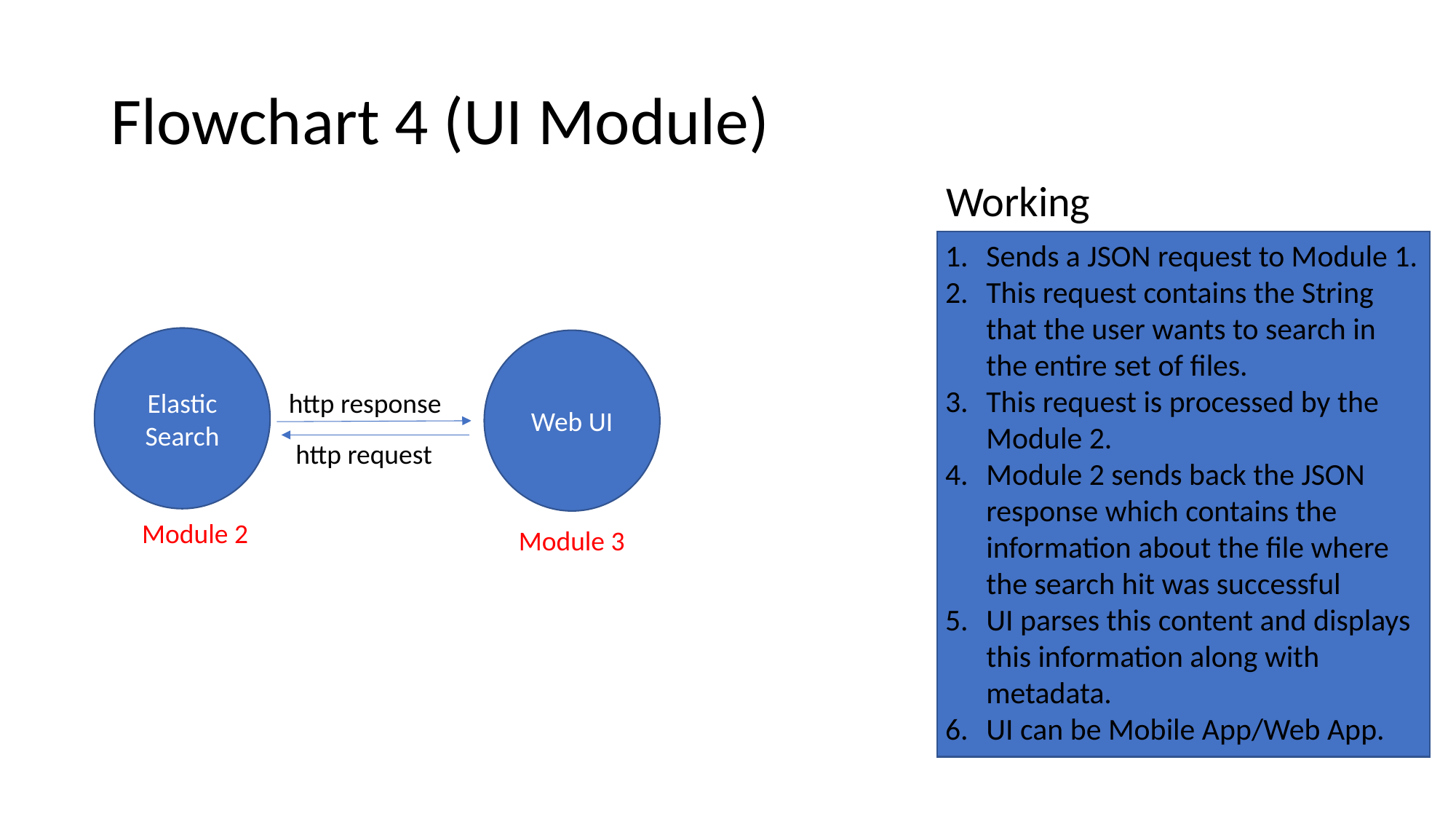

# Flowchart 4 (UI Module)
Working
Sends a JSON request to Module 1.
This request contains the String that the user wants to search in the entire set of files.
This request is processed by the Module 2.
Module 2 sends back the JSON response which contains the information about the file where the search hit was successful
UI parses this content and displays this information along with metadata.
UI can be Mobile App/Web App.

Elastic Search
Web UI
http response
http request

Module 2
Module 3